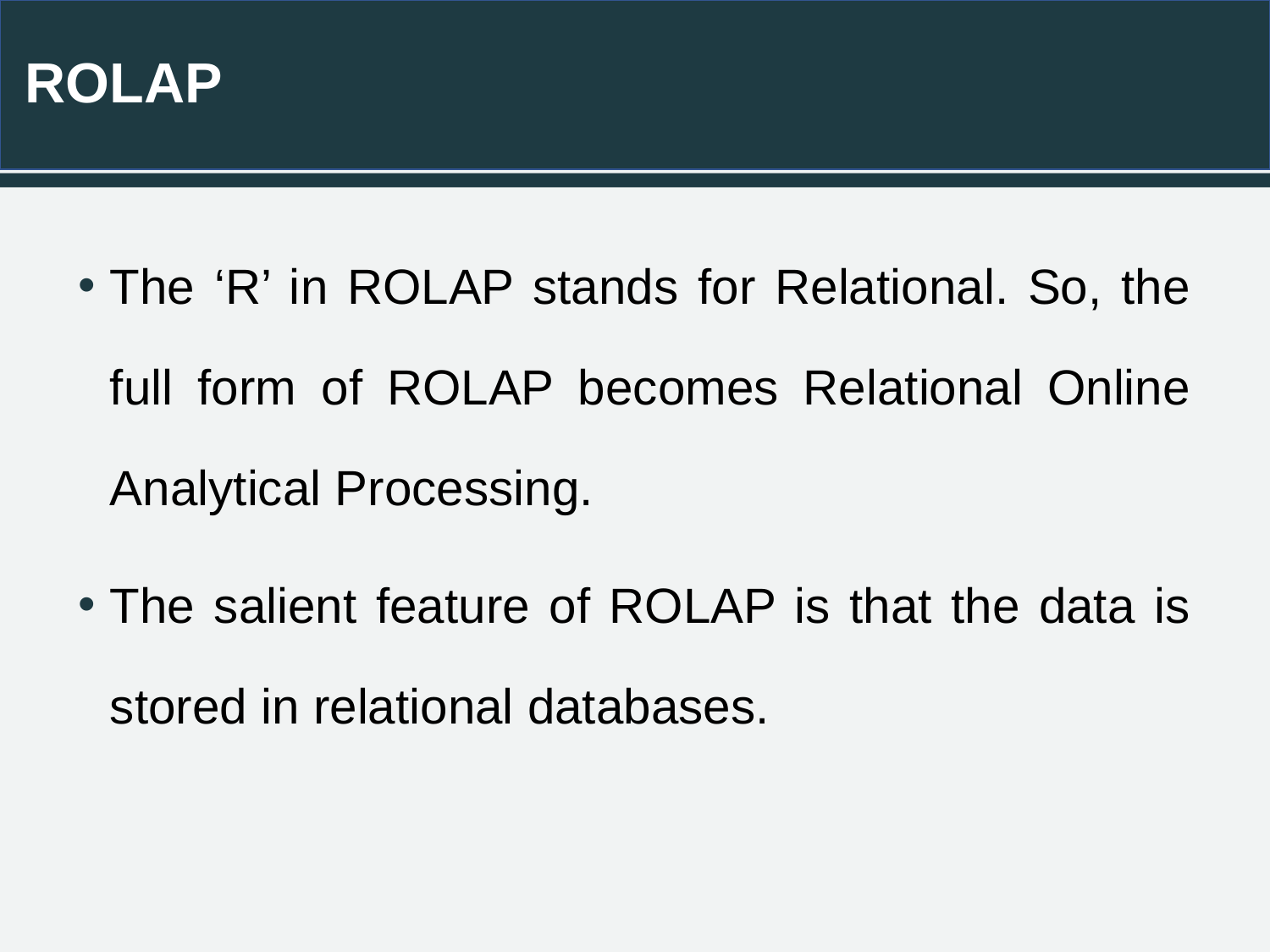

# ROLAP
The ‘R’ in ROLAP stands for Relational. So, the full form of ROLAP becomes Relational Online Analytical Processing.
The salient feature of ROLAP is that the data is stored in relational databases.